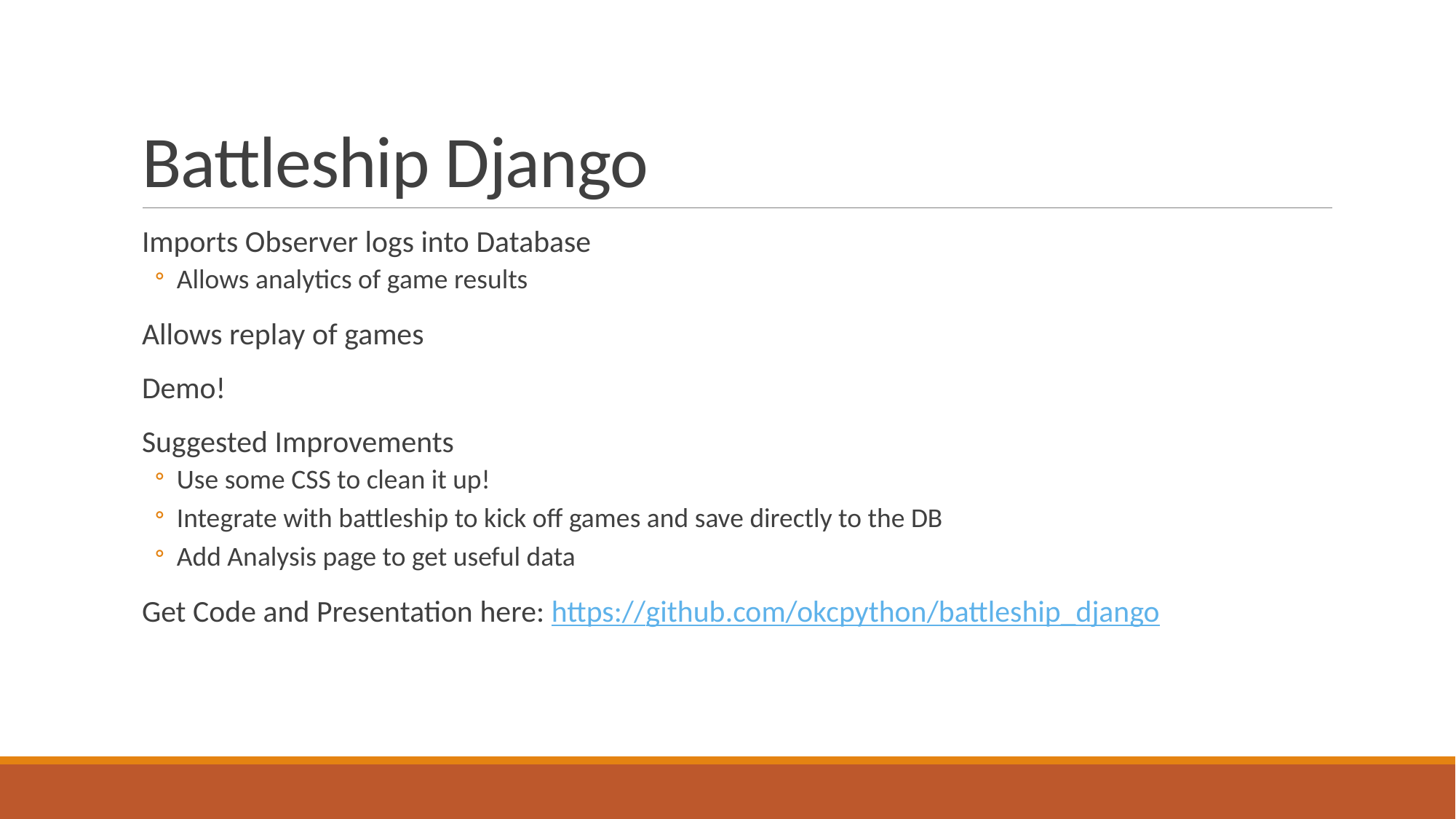

# Battleship Django
Imports Observer logs into Database
Allows analytics of game results
Allows replay of games
Demo!
Suggested Improvements
Use some CSS to clean it up!
Integrate with battleship to kick off games and save directly to the DB
Add Analysis page to get useful data
Get Code and Presentation here: https://github.com/okcpython/battleship_django